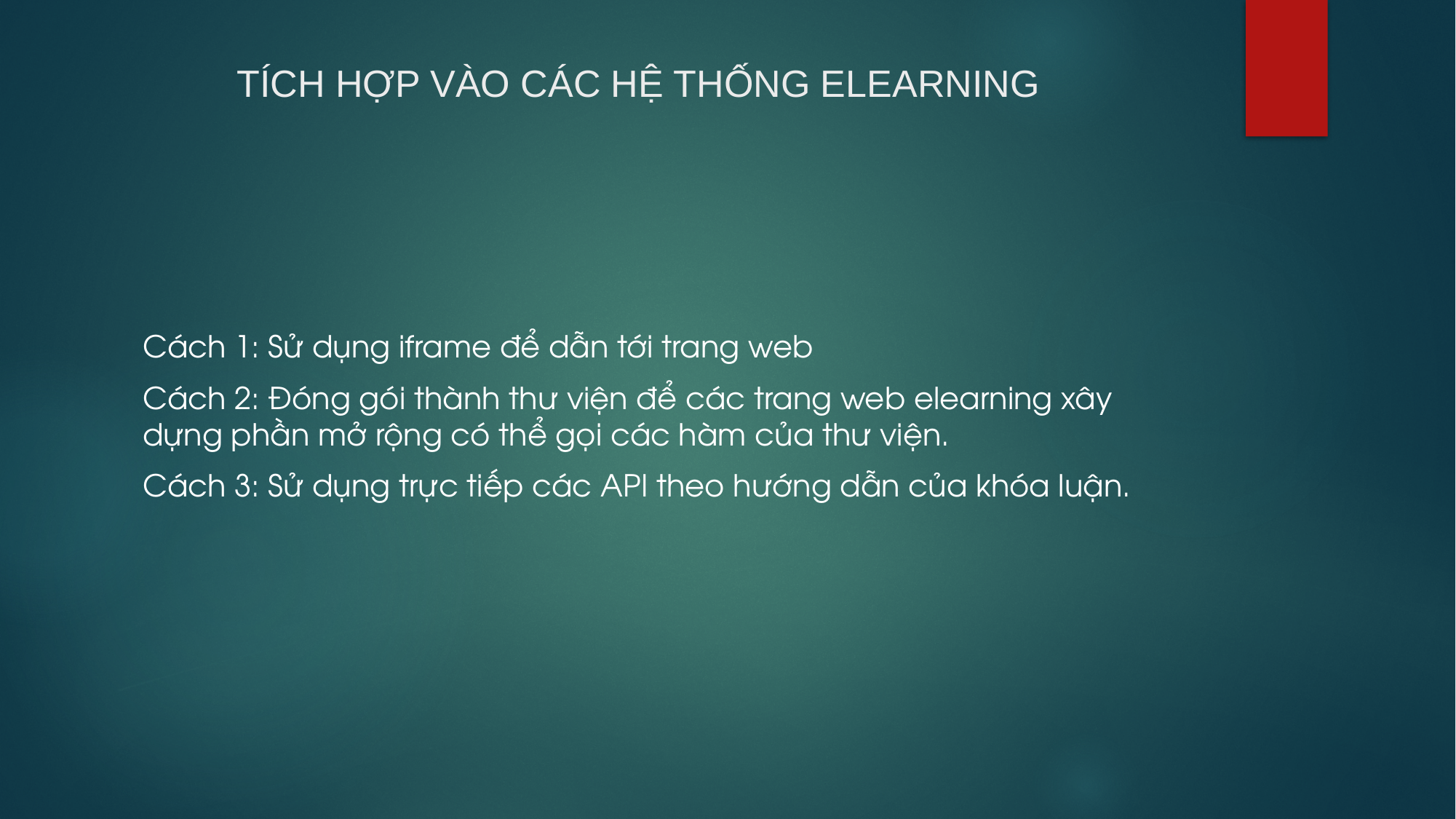

# TÍCH HỢP VÀO CÁC HỆ THỐNG ELEARNING
Cách 1: Sử dụng iframe để dẫn tới trang web
Cách 2: Đóng gói thành thư viện để các trang web elearning xây dựng phần mở rộng có thể gọi các hàm của thư viện.
Cách 3: Sử dụng trực tiếp các API theo hướng dẫn của khóa luận.